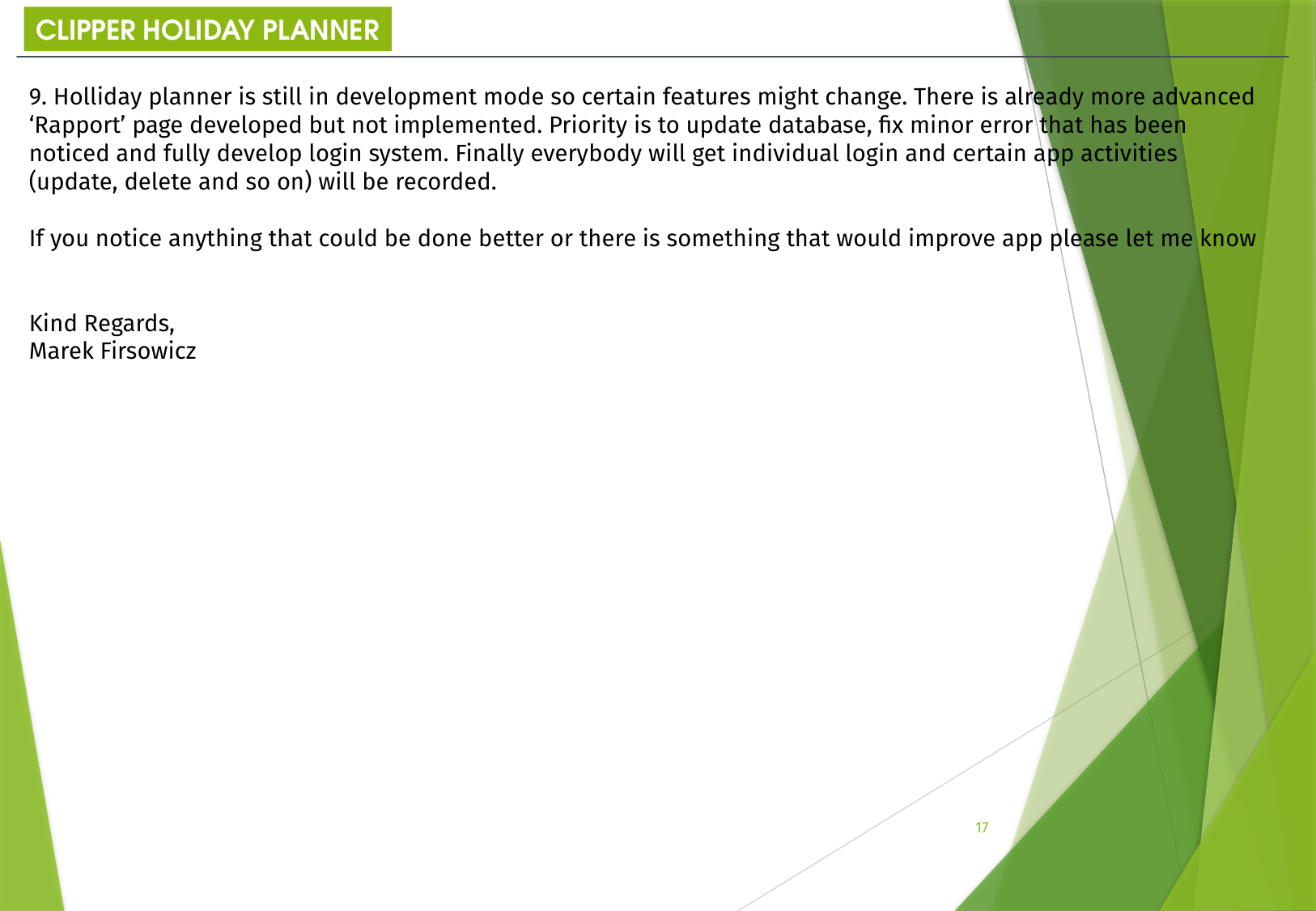

CLIPPER HOLIDAY PLANNER
9. Holliday planner is still in development mode so certain features might change. There is already more advanced ‘Rapport’ page developed but not implemented. Priority is to update database, fix minor error that has been noticed and fully develop login system. Finally everybody will get individual login and certain app activities (update, delete and so on) will be recorded.

If you notice anything that could be done better or there is something that would improve app please let me know

Kind Regards,
Marek Firsowicz
17